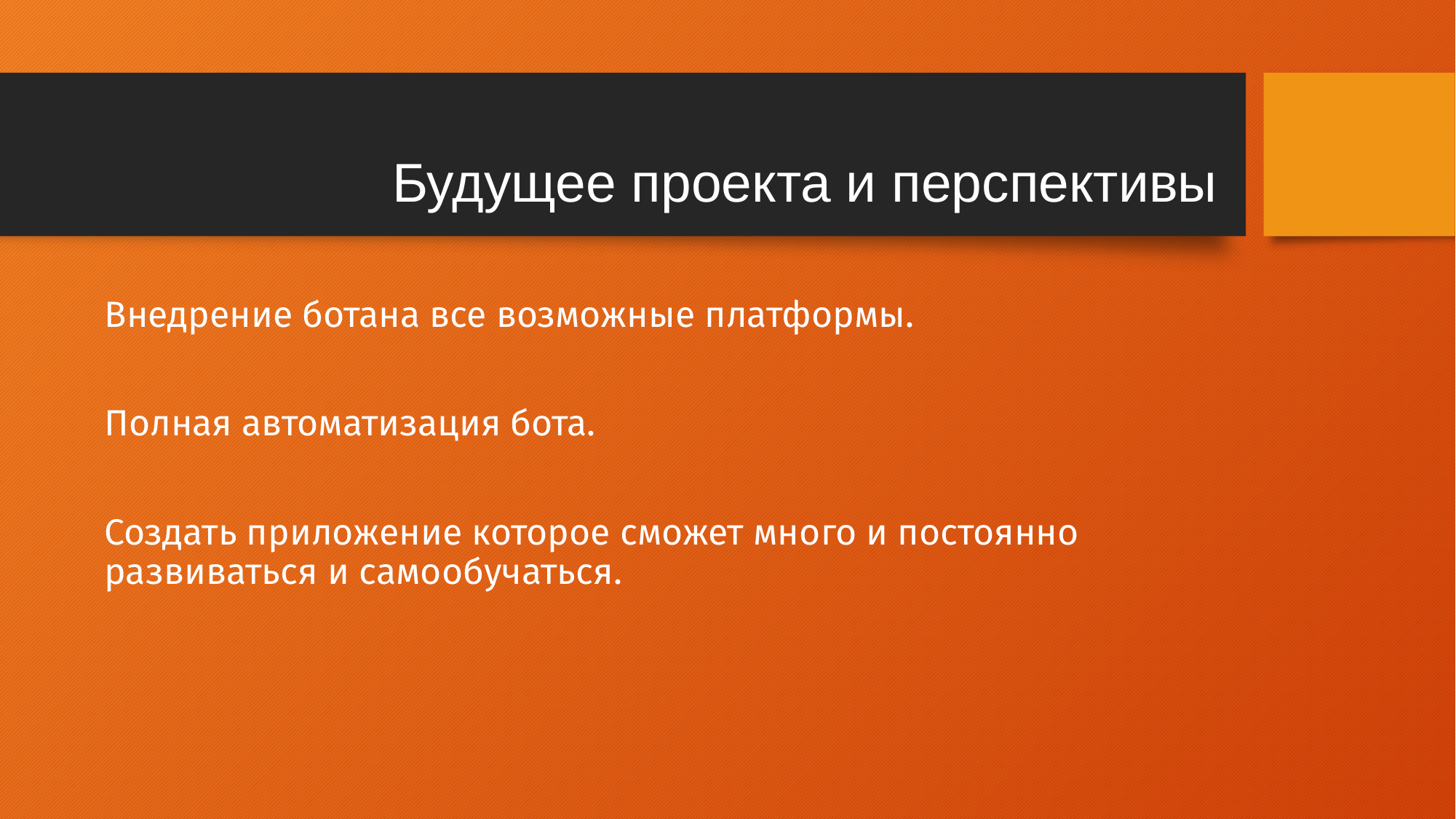

# Будущее проекта и перспективы
Внедрение ботана все возможные платформы.

Полная автоматизация бота.

Создать приложение которое сможет много и постоянно развиваться и самообучаться.